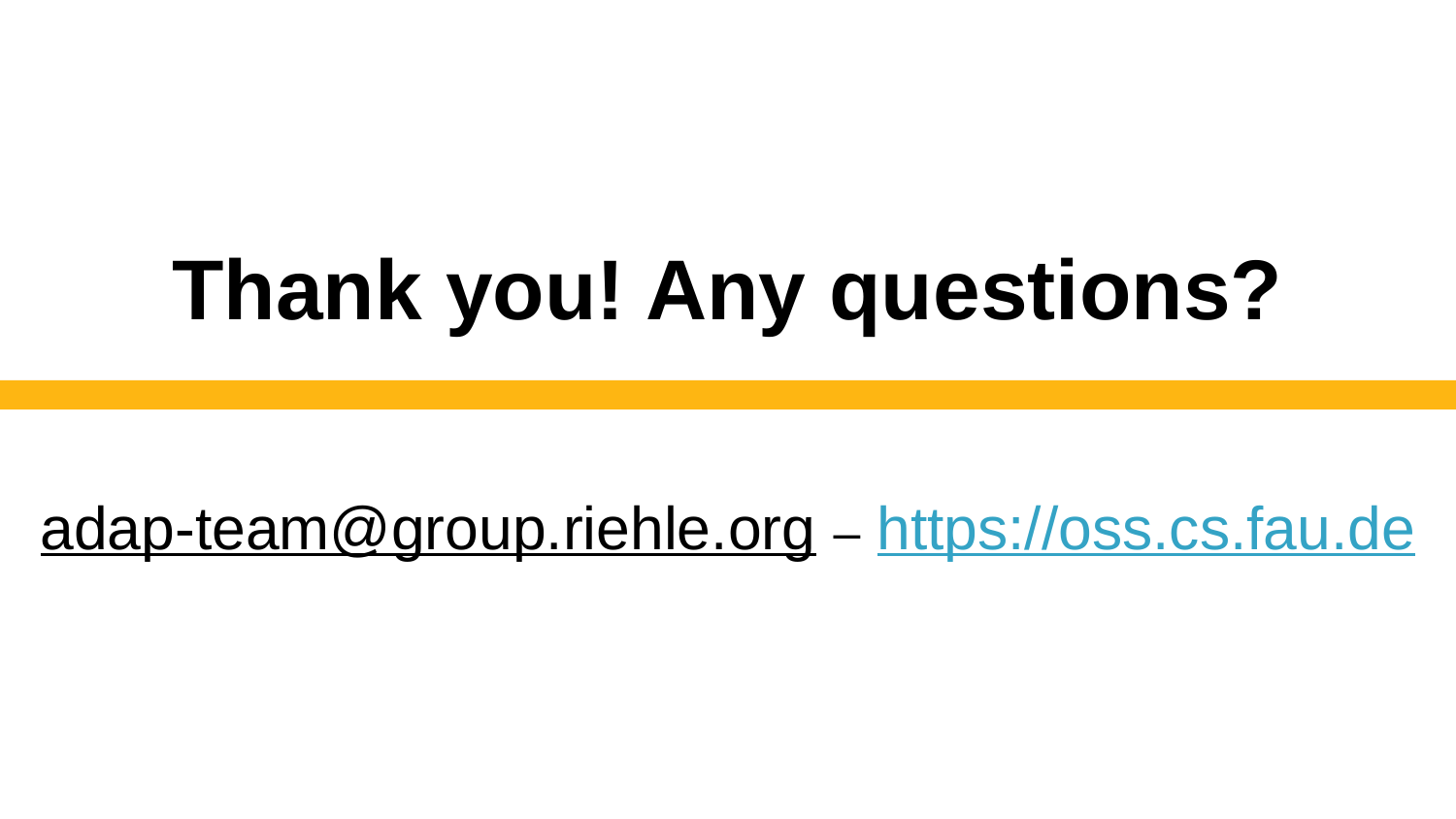

# Thank you! Any questions?
adap-team@group.riehle.org – https://oss.cs.fau.de